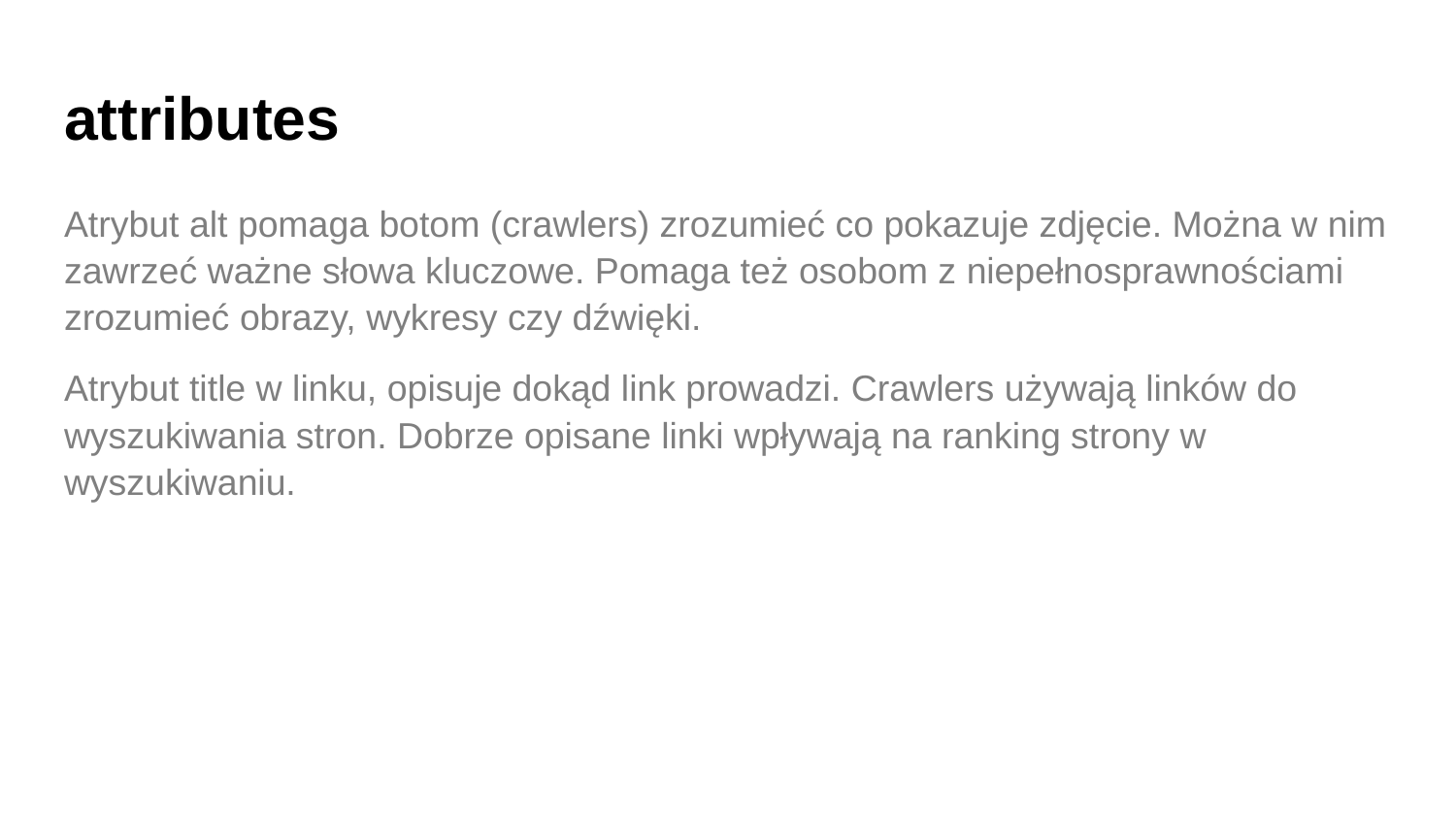

# attributes
Atrybut alt pomaga botom (crawlers) zrozumieć co pokazuje zdjęcie. Można w nim zawrzeć ważne słowa kluczowe. Pomaga też osobom z niepełnosprawnościami zrozumieć obrazy, wykresy czy dźwięki.
Atrybut title w linku, opisuje dokąd link prowadzi. Crawlers używają linków do wyszukiwania stron. Dobrze opisane linki wpływają na ranking strony w wyszukiwaniu.